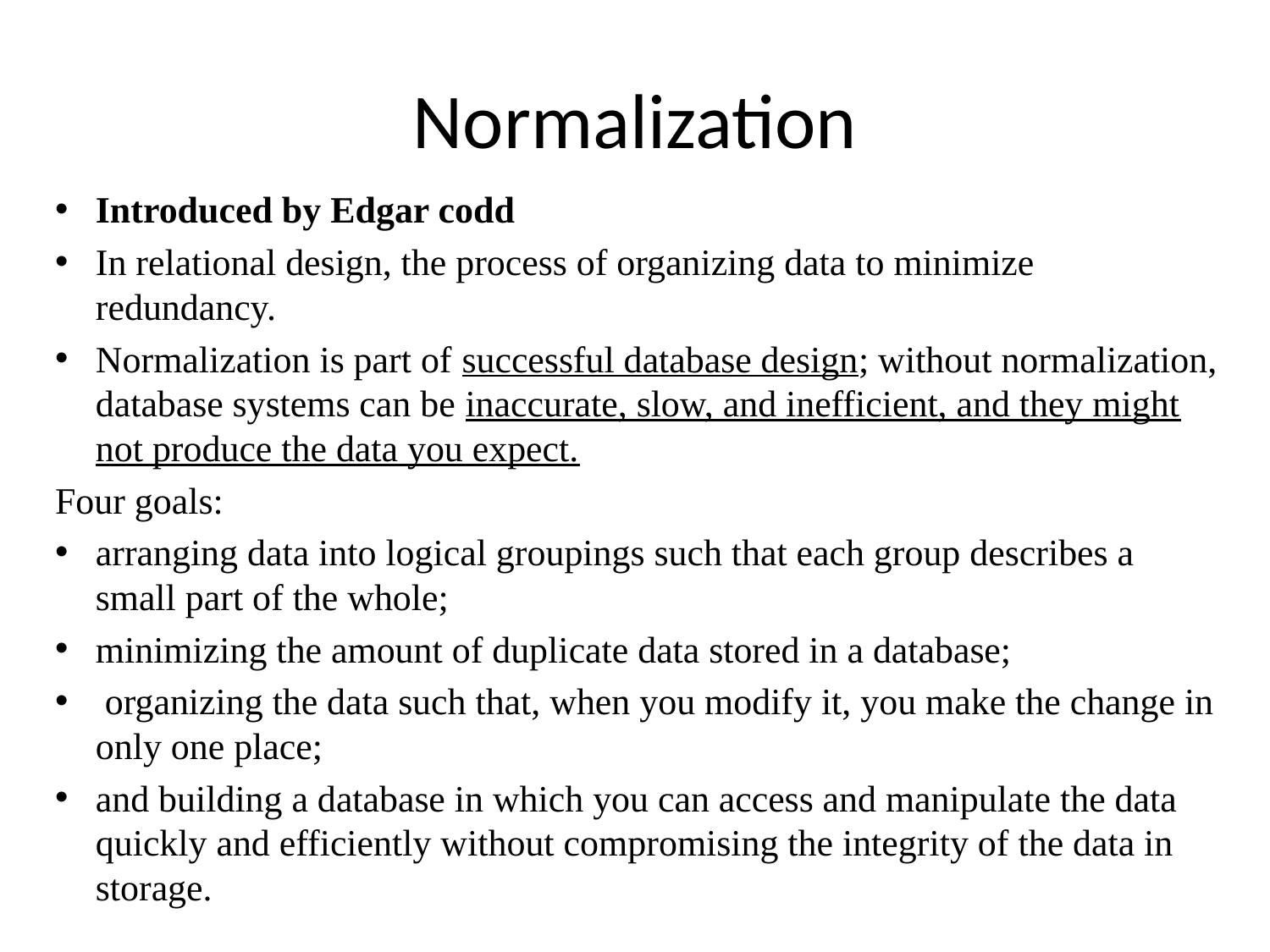

# Normalization
Introduced by Edgar codd
In relational design, the process of organizing data to minimize redundancy.
Normalization is part of successful database design; without normalization, database systems can be inaccurate, slow, and inefficient, and they might not produce the data you expect.
Four goals:
arranging data into logical groupings such that each group describes a small part of the whole;
minimizing the amount of duplicate data stored in a database;
 organizing the data such that, when you modify it, you make the change in only one place;
and building a database in which you can access and manipulate the data quickly and efficiently without compromising the integrity of the data in storage.